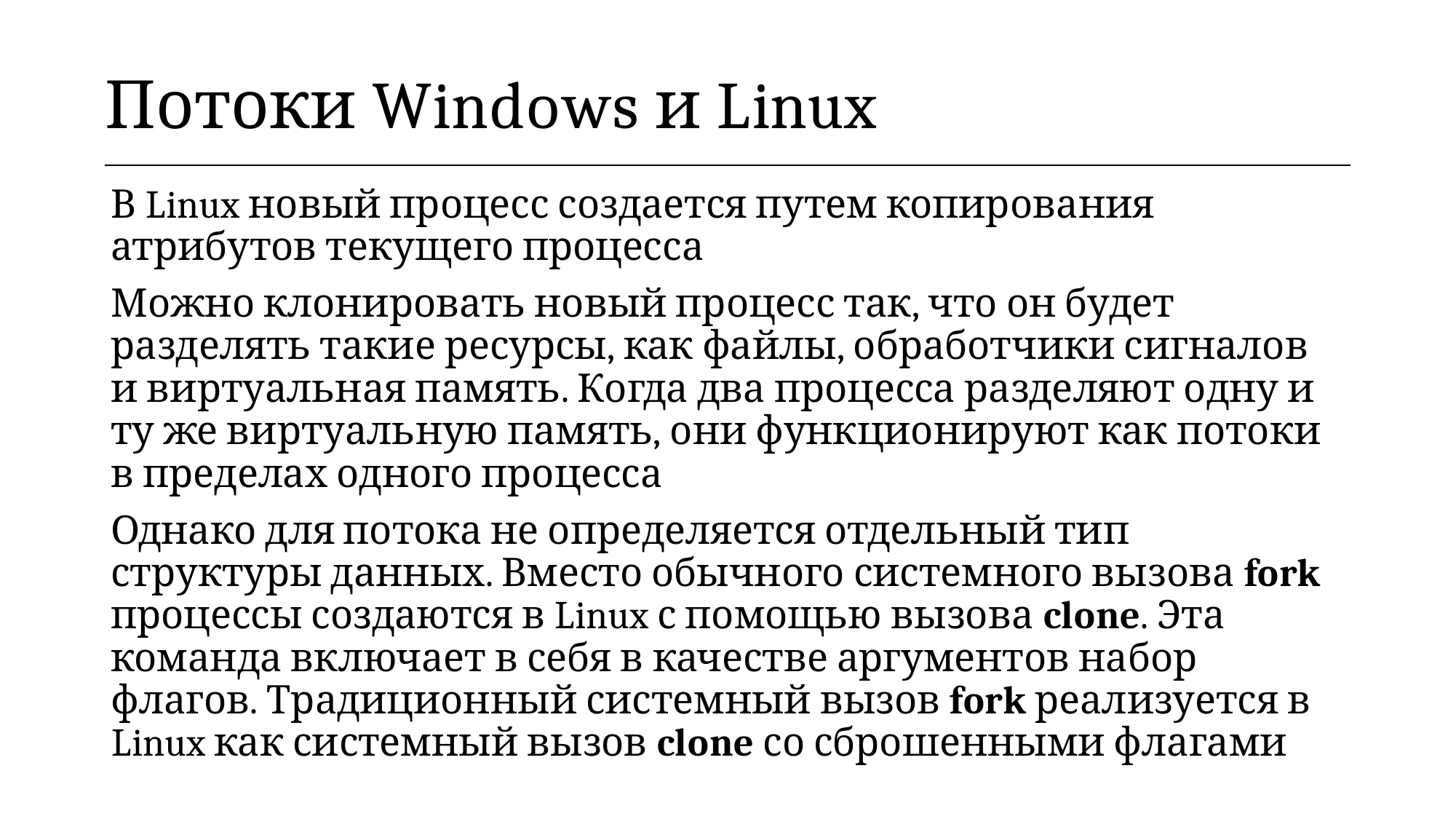

| Потоки Windows и Linux |
| --- |
В Linux новый процесс создается путем копирования атрибутов текущего процесса
Можно клонировать новый процесс так, что он будет разделять такие ресурсы, как файлы, обработчики сигналов и виртуальная память. Когда два процесса разделяют одну и ту же виртуальную память, они функционируют как потоки в пределах одного процесса
Однако для потока не определяется отдельный тип структуры данных. Вместо обычного системного вызова fork процессы создаются в Linux с помощью вызова clone. Эта команда включает в себя в качестве аргументов набор флагов. Традиционный системный вызов fork реализуется в Linux как системный вызов clone со сброшенными флагами